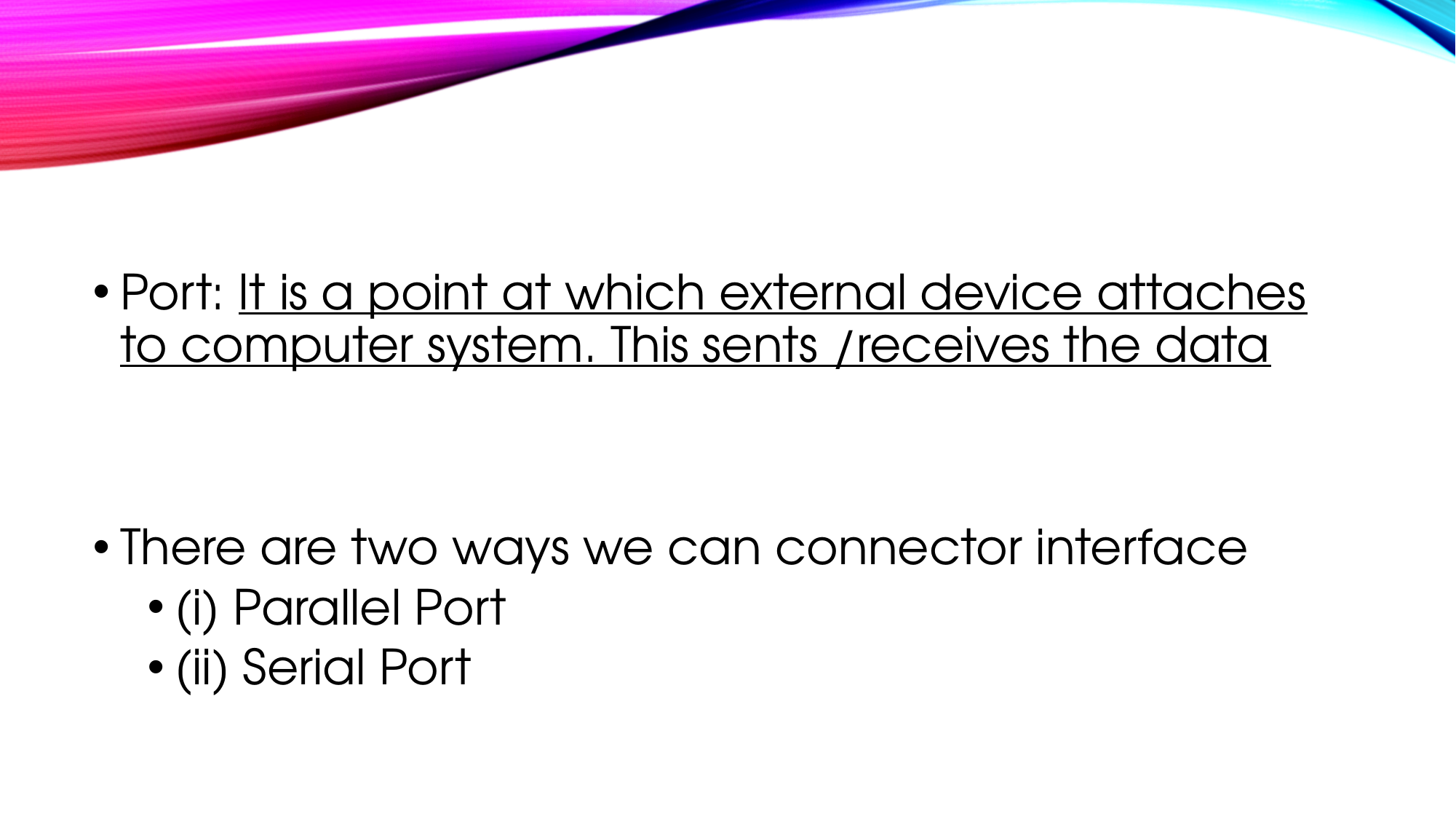

Port: It is a point at which external device attaches to computer system. This sents /receives the data

There are two ways we can connector interface
(i) Parallel Port
(ii) Serial Port